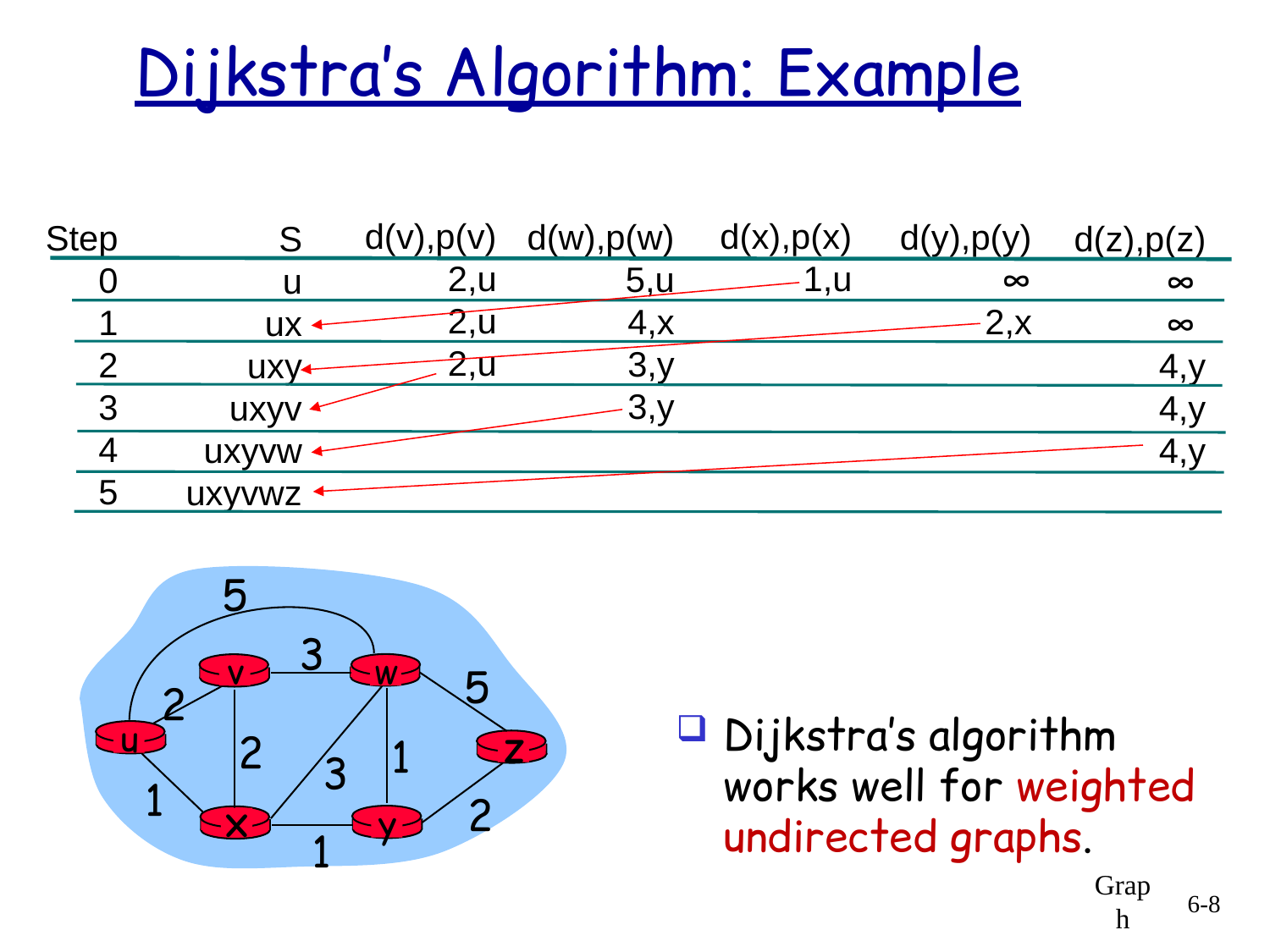

# Dijkstra’s Algorithm: Example
d(v),p(v)
2,u
2,u
2,u
d(x),p(x)
1,u
d(w),p(w)
5,u
4,x
3,y
3,y
d(y),p(y)
∞
2,x
Step
0
1
2
3
4
5
S
u
ux
uxy
uxyv
uxyvw
uxyvwz
d(z),p(z)
∞
∞
4,y
4,y
4,y

5

3
v

w

5

2

u

z

2

1

3

1
2
x

y

1

Dijkstra’s algorithm works well for weighted undirected graphs.
Graph
6-8